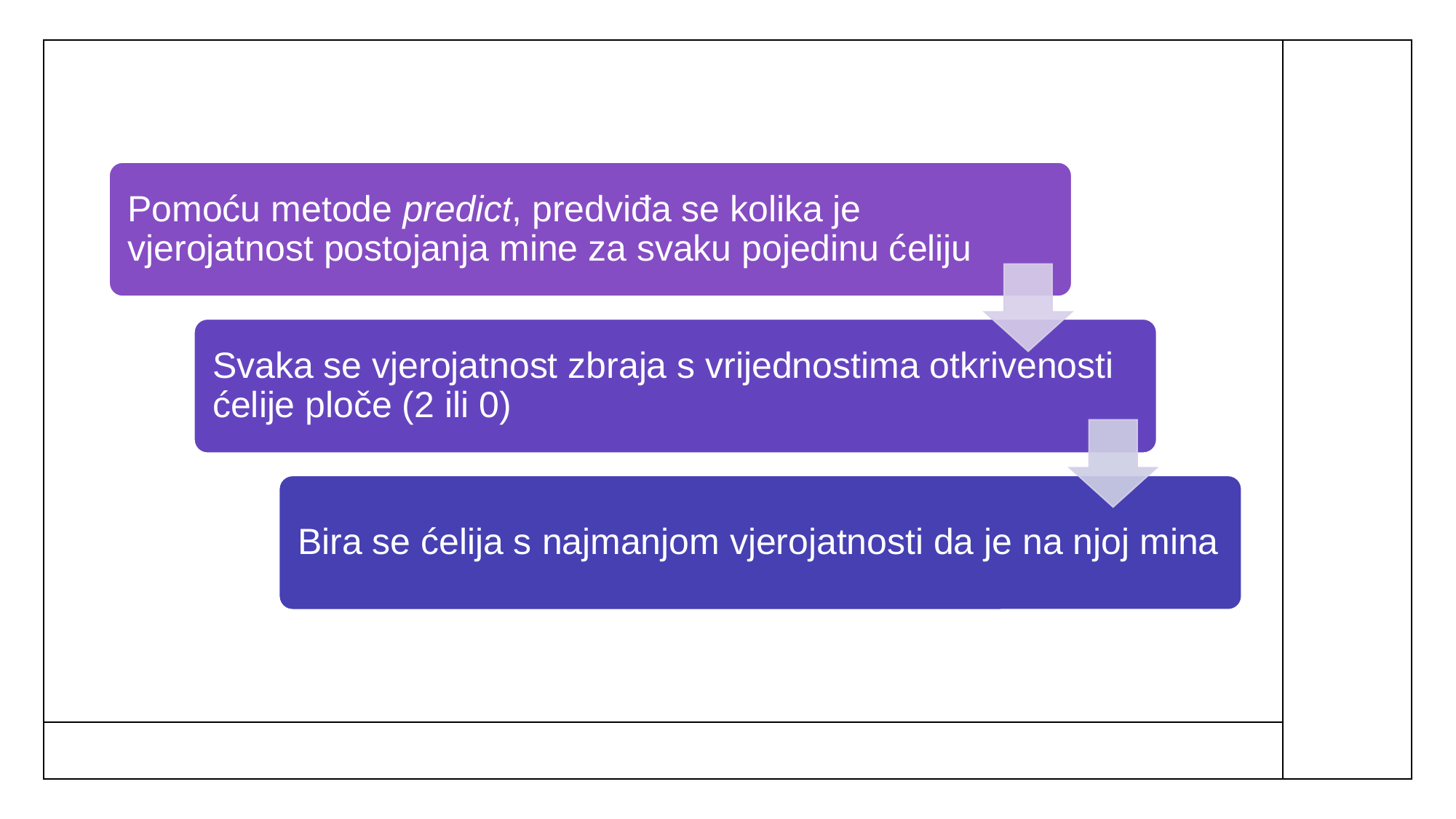

Pomoću metode predict, predviđa se kolika je vjerojatnost postojanja mine za svaku pojedinu ćeliju
Svaka se vjerojatnost zbraja s vrijednostima otkrivenosti ćelije ploče (2 ili 0)
Bira se ćelija s najmanjom vjerojatnosti da je na njoj mina

8